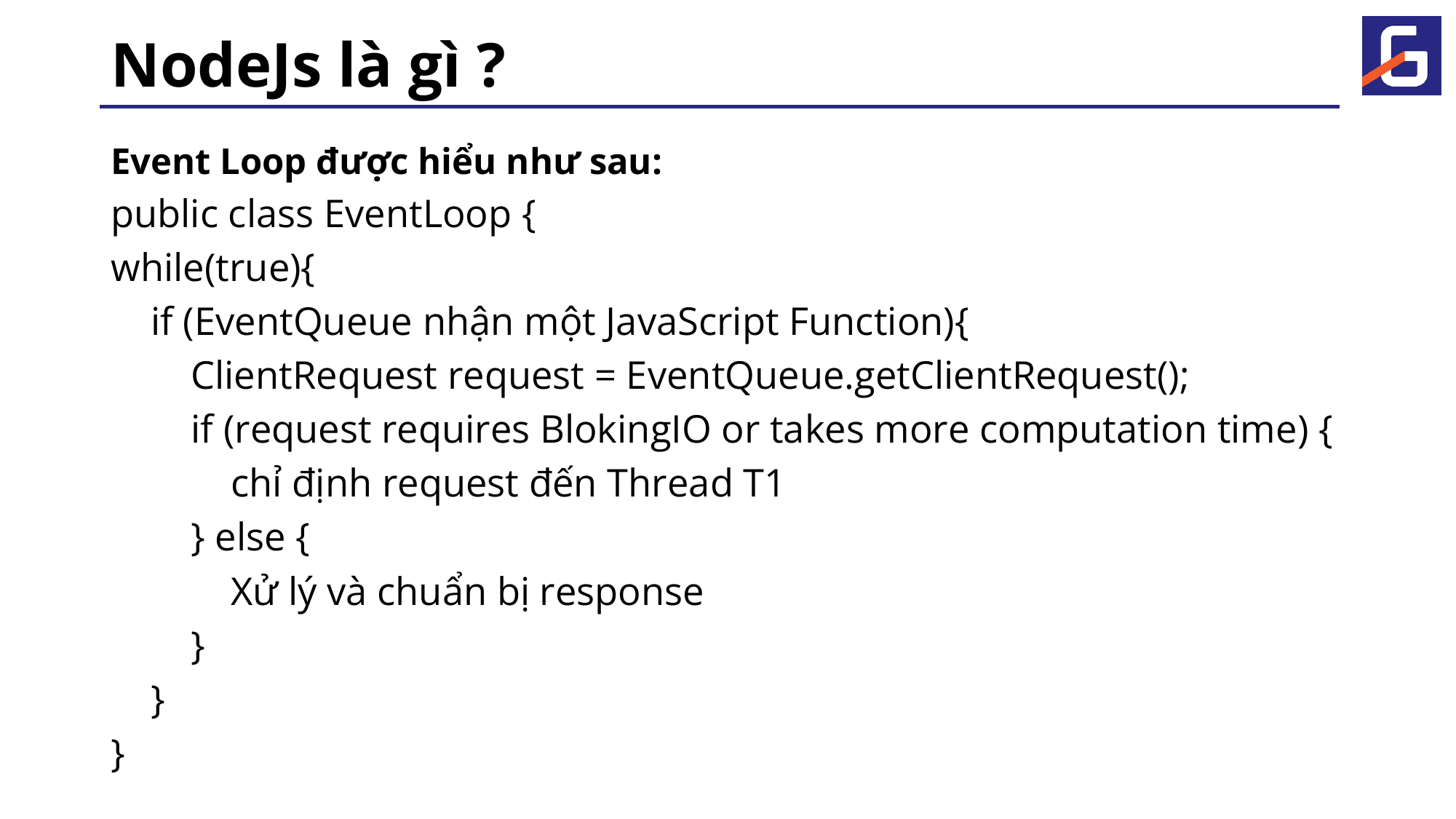

# NodeJs là gì ?
Event Loop được hiểu như sau:
public class EventLoop {
while(true){
    if (EventQueue nhận một JavaScript Function){
        ClientRequest request = EventQueue.getClientRequest();
        if (request requires BlokingIO or takes more computation time) {
            chỉ định request đến Thread T1
        } else {
            Xử lý và chuẩn bị response
        }
    }
}